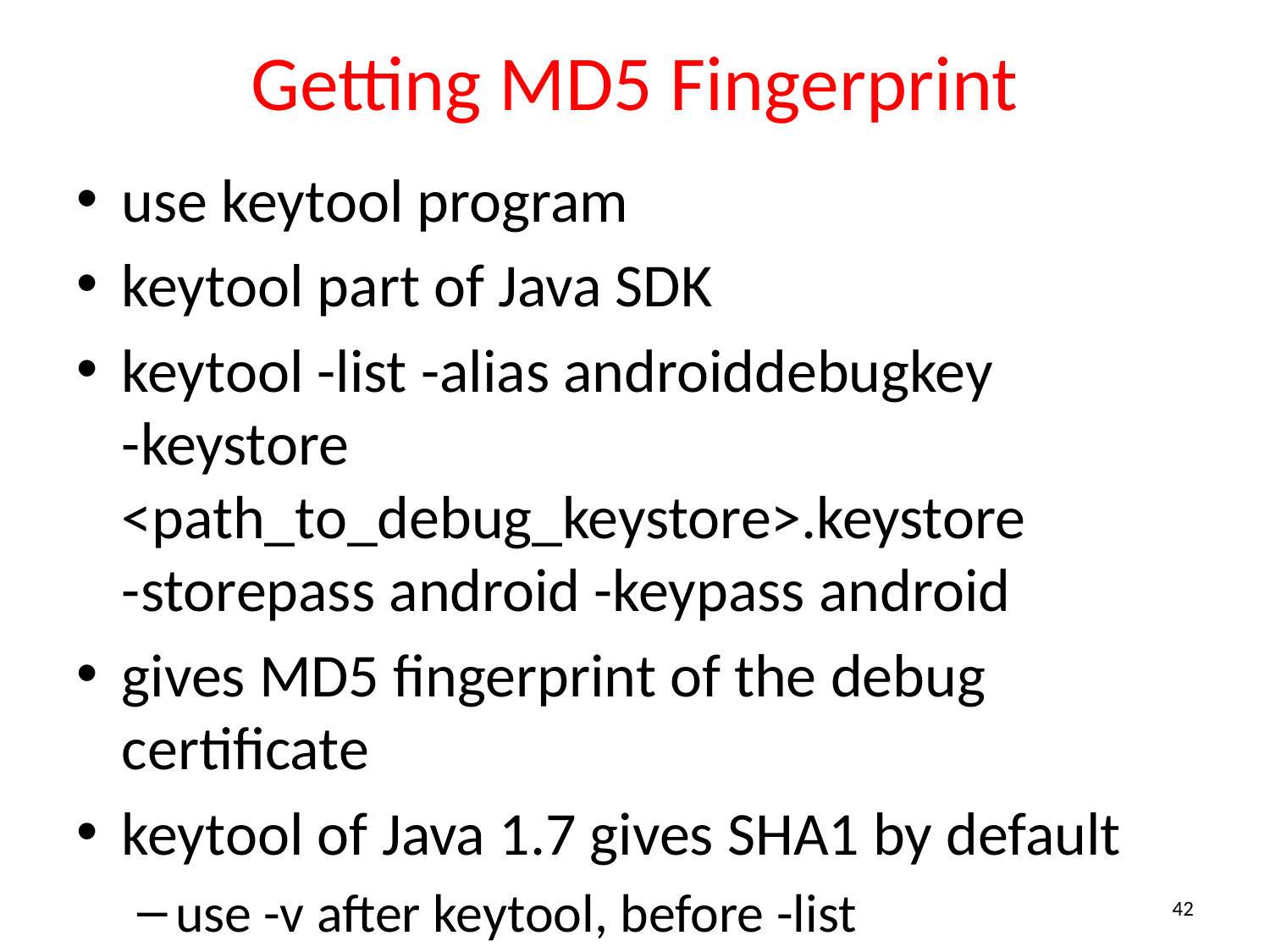

# Getting MD5 Fingerprint
use keytool program
keytool part of Java SDK
keytool -list -alias androiddebugkey
-keystore <path_to_debug_keystore>.keystore
-storepass android -keypass android
gives MD5 fingerprint of the debug certificate
keytool of Java 1.7 gives SHA1 by default
use -v after keytool, before -list
42